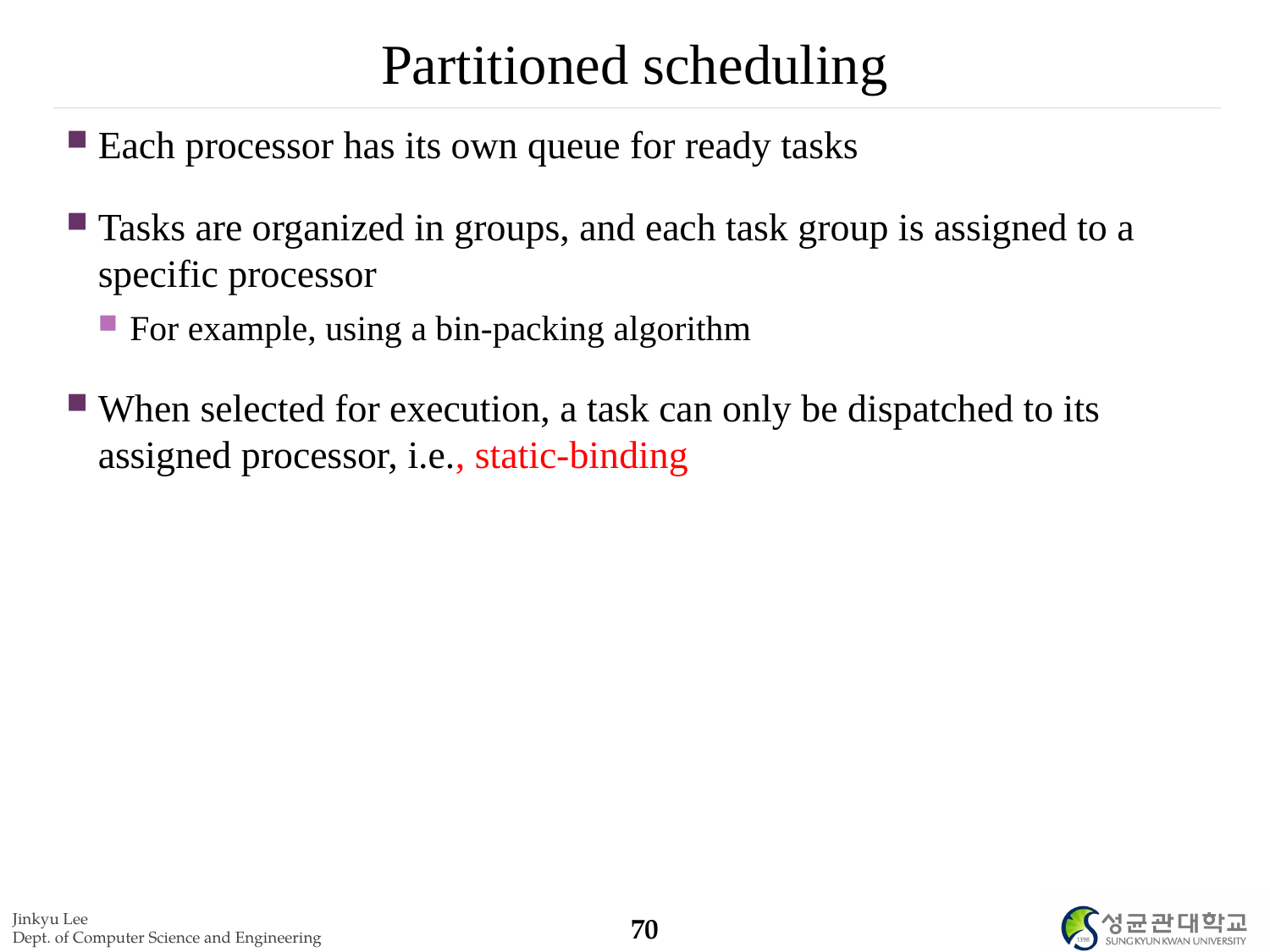

# Partitioned scheduling
Each processor has its own queue for ready tasks
Tasks are organized in groups, and each task group is assigned to a specific processor
For example, using a bin-packing algorithm
When selected for execution, a task can only be dispatched to its assigned processor, i.e., static-binding